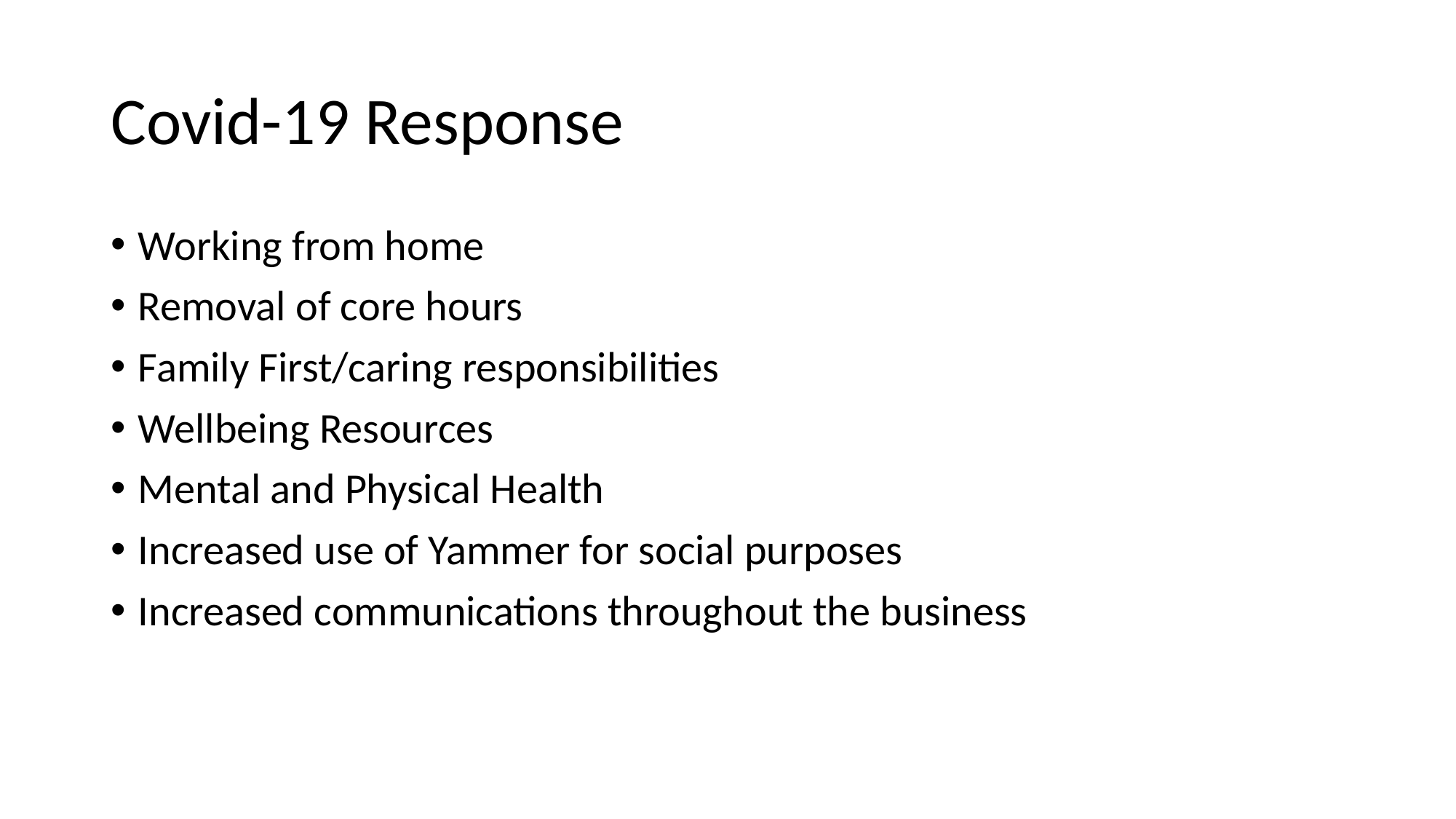

# Covid-19 Response
Working from home
Removal of core hours
Family First/caring responsibilities
Wellbeing Resources
Mental and Physical Health
Increased use of Yammer for social purposes
Increased communications throughout the business